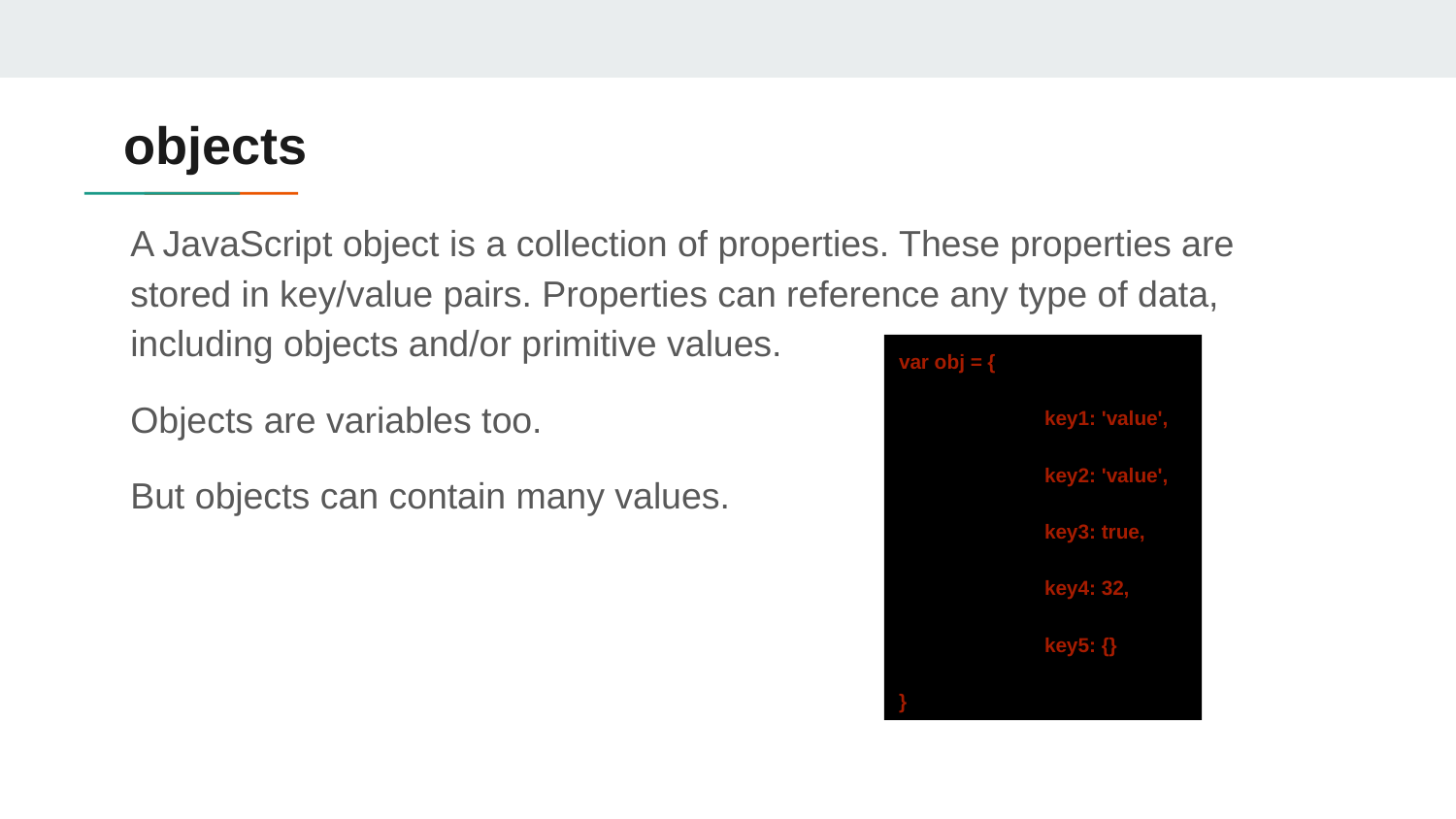

# objects
A JavaScript object is a collection of properties. These properties are stored in key/value pairs. Properties can reference any type of data, including objects and/or primitive values.
Objects are variables too.
But objects can contain many values.
var obj = {
	key1: 'value',
	key2: 'value',
	key3: true,
  	key4: 32,
  	key5: {}
}